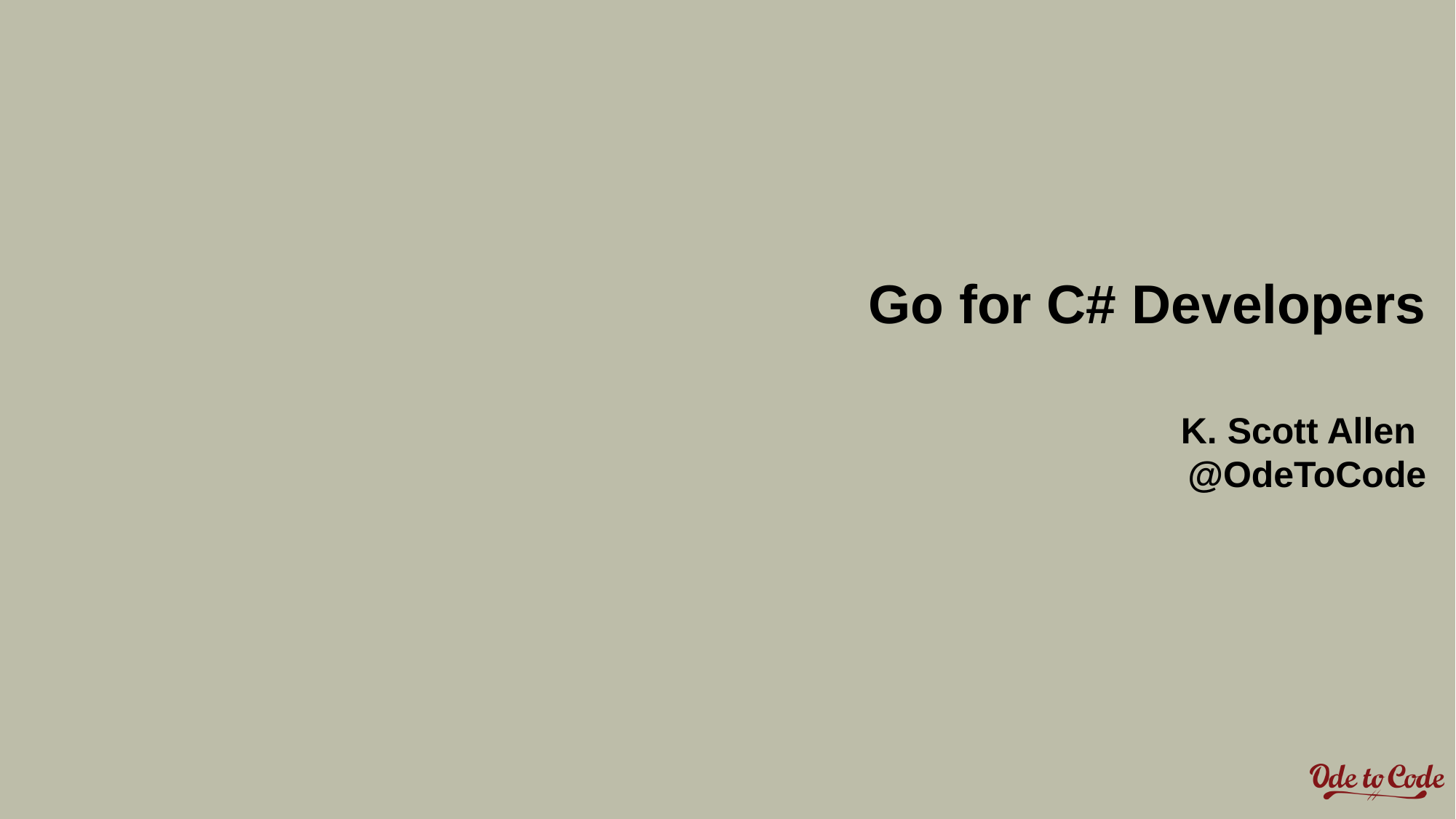

Go for C# Developers

K. Scott Allen
@OdeToCode